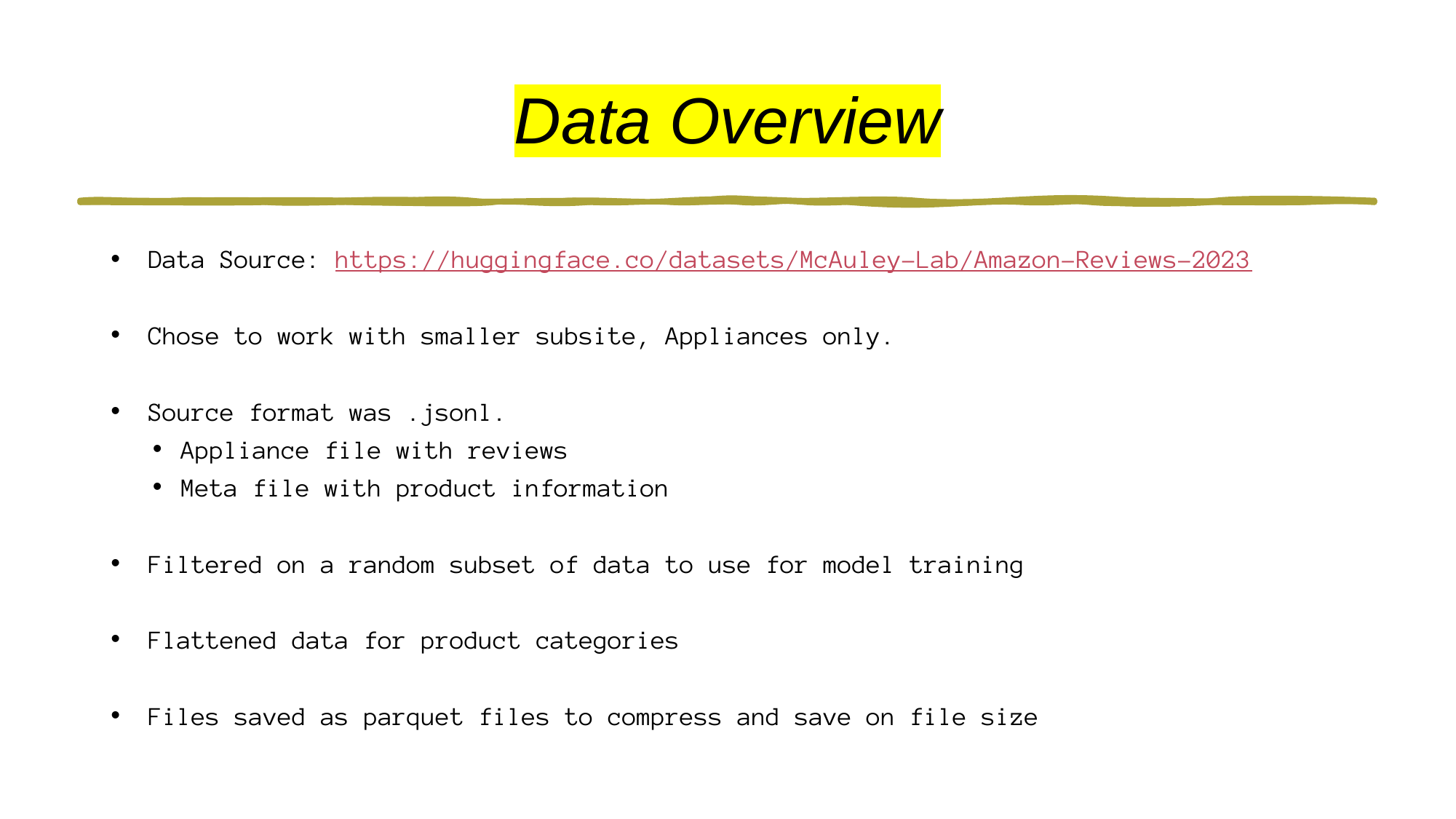

# Data Overview

Data Source: https://huggingface.co/datasets/McAuley-Lab/Amazon-Reviews-2023

Chose to work with smaller subsite, Appliances only.

Source format was .jsonl.
Appliance file with reviews
Meta file with product information

Filtered on a random subset of data to use for model training

Flattened data for product categories

Files saved as parquet files to compress and save on file size